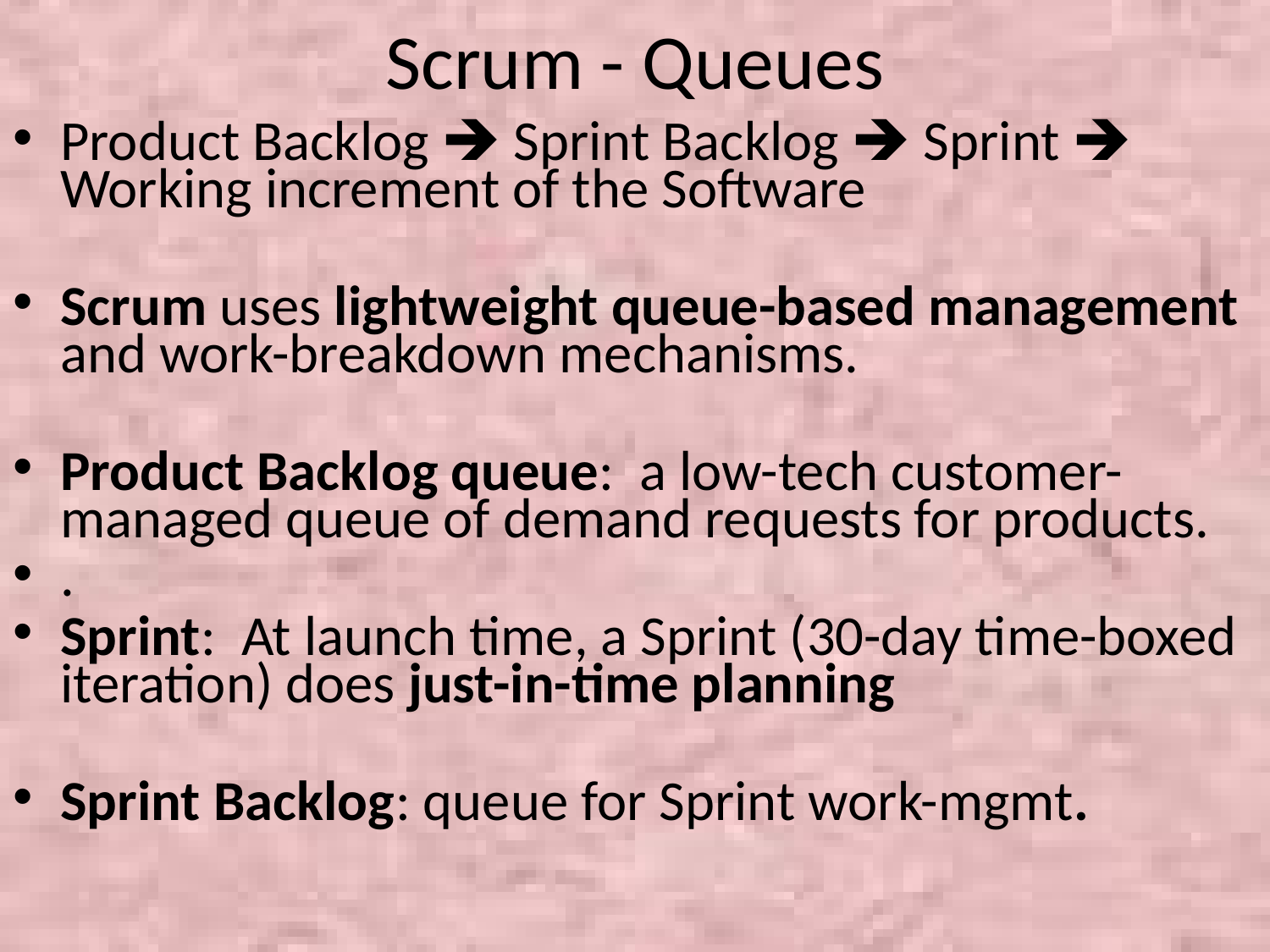

# Scrum - Queues
Product Backlog 🡺 Sprint Backlog 🡺 Sprint 🡺 Working increment of the Software

Scrum uses lightweight queue-based management and work-breakdown mechanisms.

Product Backlog queue:  a low-tech customer-managed queue of demand requests for products.
.
Sprint:  At launch time, a Sprint (30-day time-boxed iteration) does just-in-time planning

Sprint Backlog: queue for Sprint work-mgmt.